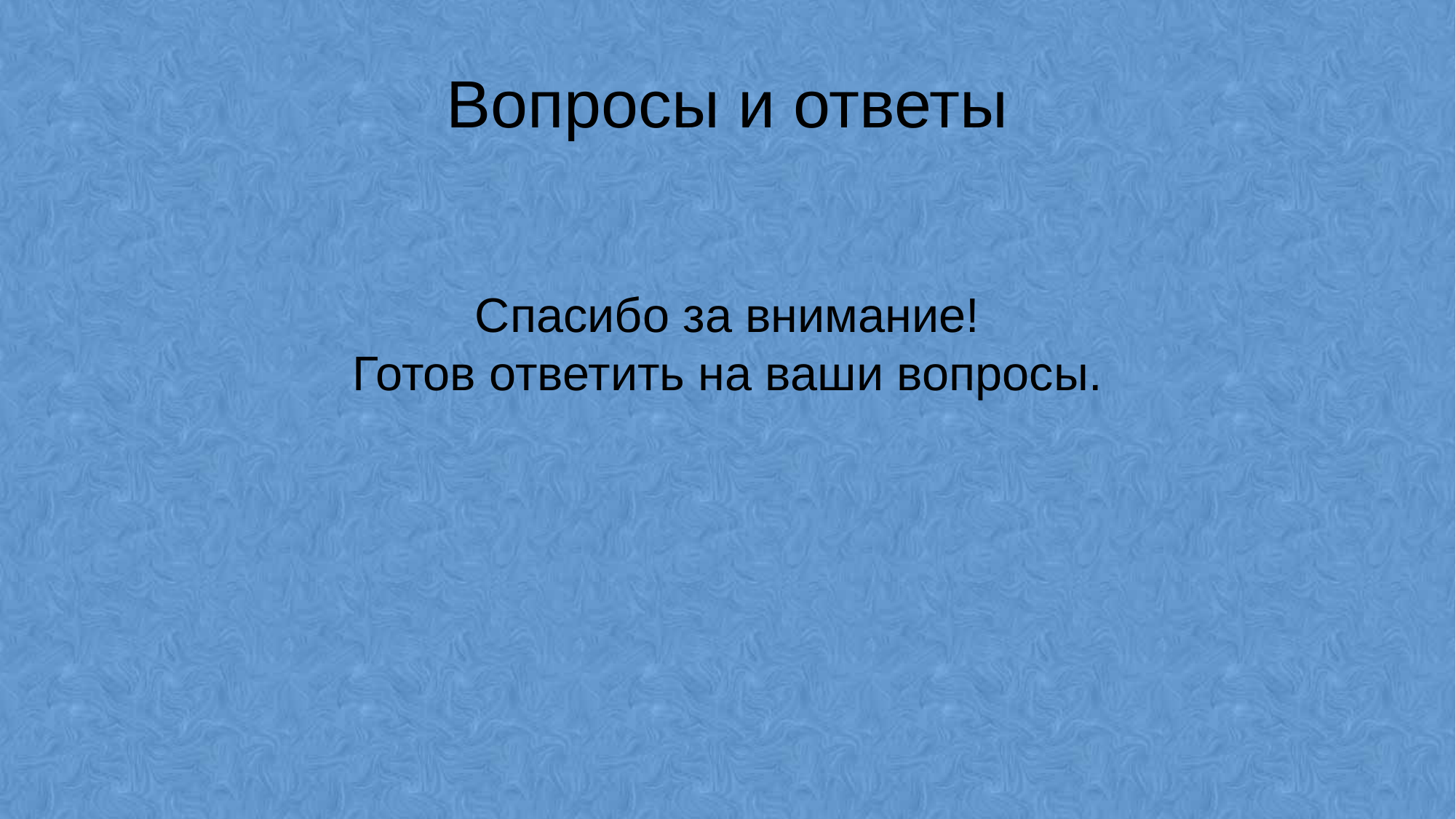

# Вопросы и ответы
Спасибо за внимание!
Готов ответить на ваши вопросы.